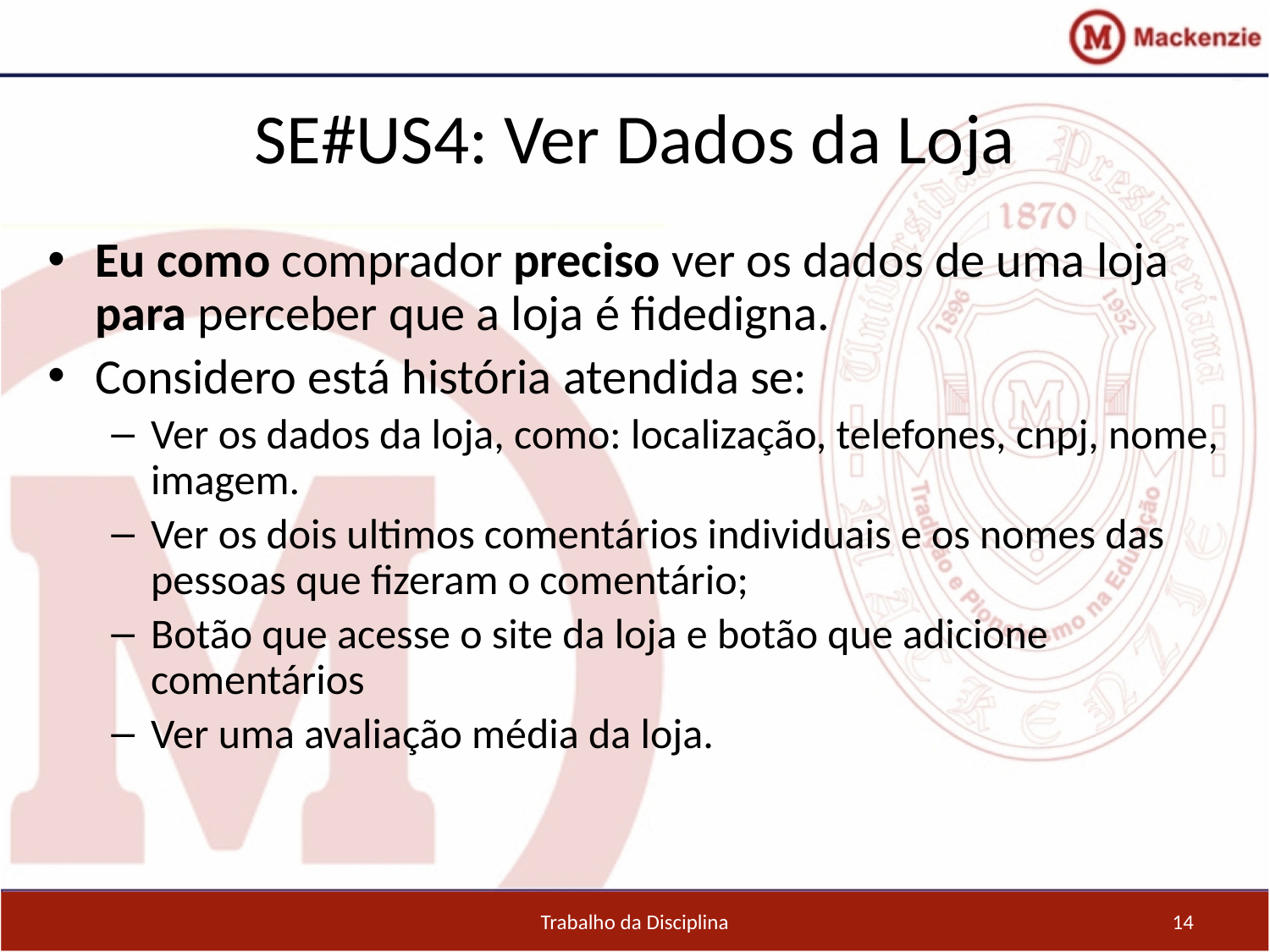

SE#US4: Ver Dados da Loja
Eu como comprador preciso ver os dados de uma loja para perceber que a loja é fidedigna.
Considero está história atendida se:
Ver os dados da loja, como: localização, telefones, cnpj, nome, imagem.
Ver os dois ultimos comentários individuais e os nomes das pessoas que fizeram o comentário;
Botão que acesse o site da loja e botão que adicione comentários
Ver uma avaliação média da loja.
Trabalho da Disciplina
14